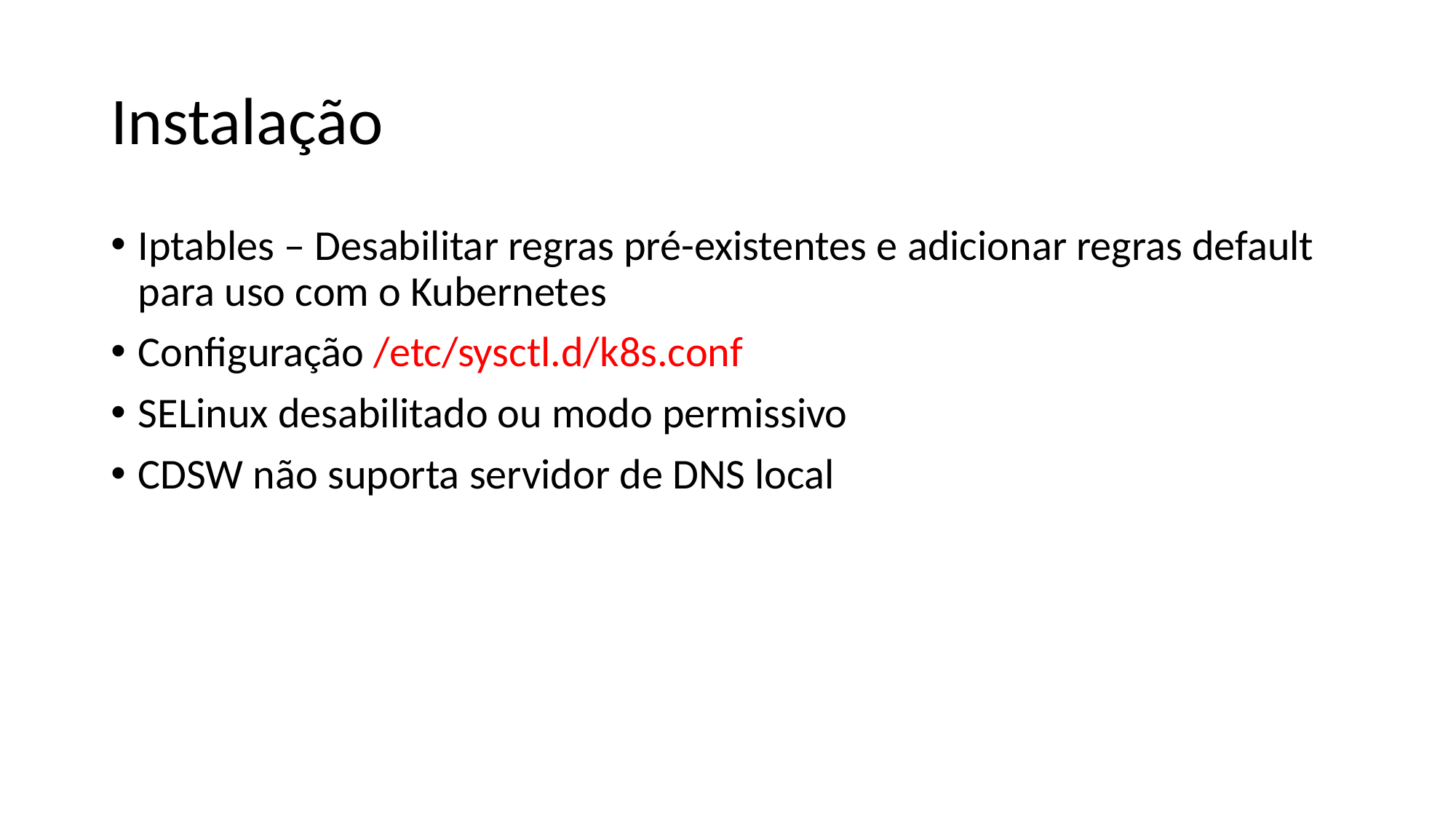

# Instalação
Iptables – Desabilitar regras pré-existentes e adicionar regras default para uso com o Kubernetes
Configuração /etc/sysctl.d/k8s.conf
SELinux desabilitado ou modo permissivo
CDSW não suporta servidor de DNS local